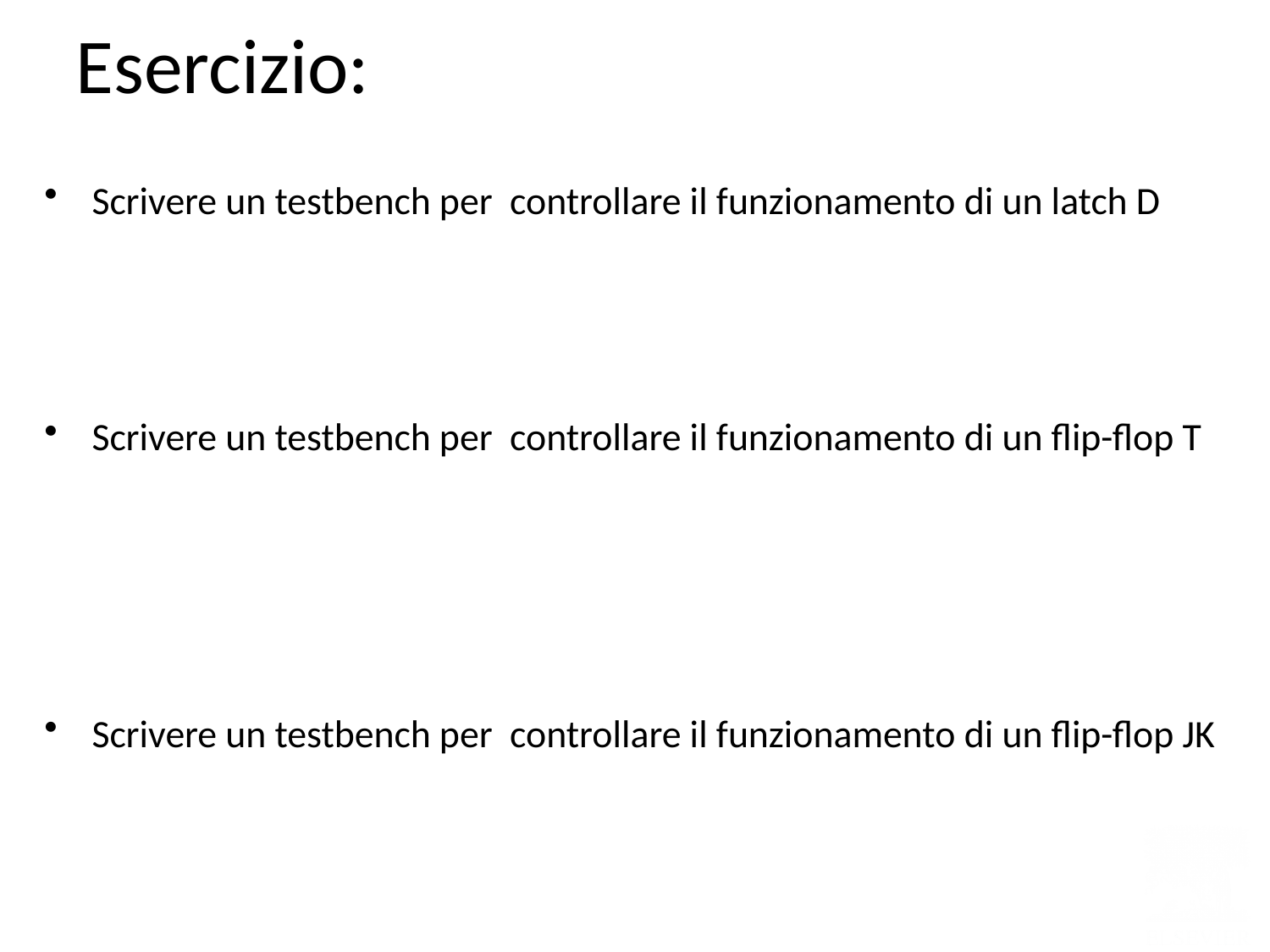

Esercizio:

Scrivere un testbench per  controllare il funzionamento di un latch D

Scrivere un testbench per  controllare il funzionamento di un flip-flop T

Scrivere un testbench per  controllare il funzionamento di un flip-flop JK